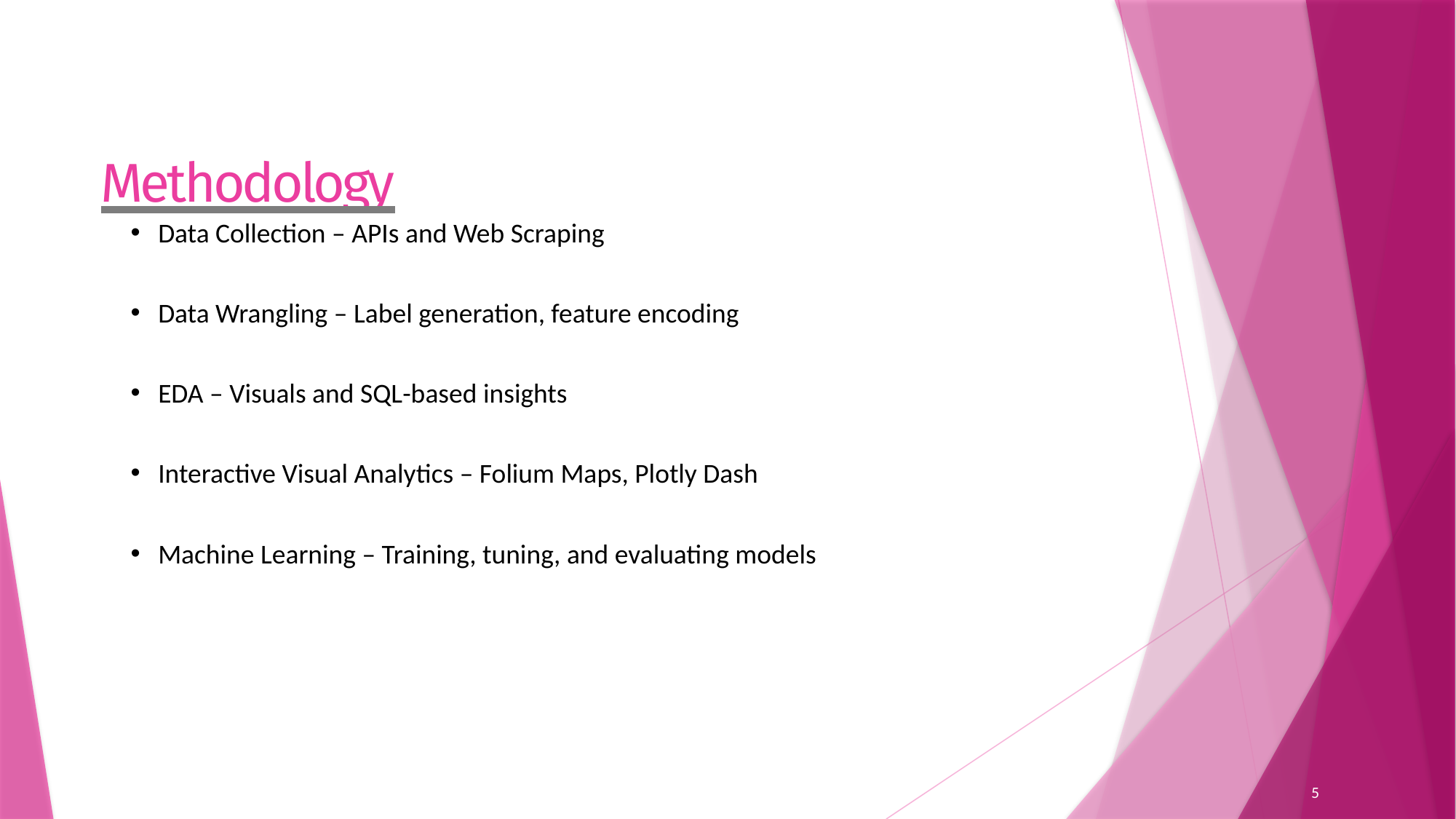

# Methodology
Data Collection – APIs and Web Scraping

Data Wrangling – Label generation, feature encoding

EDA – Visuals and SQL-based insights

Interactive Visual Analytics – Folium Maps, Plotly Dash

Machine Learning – Training, tuning, and evaluating models
5